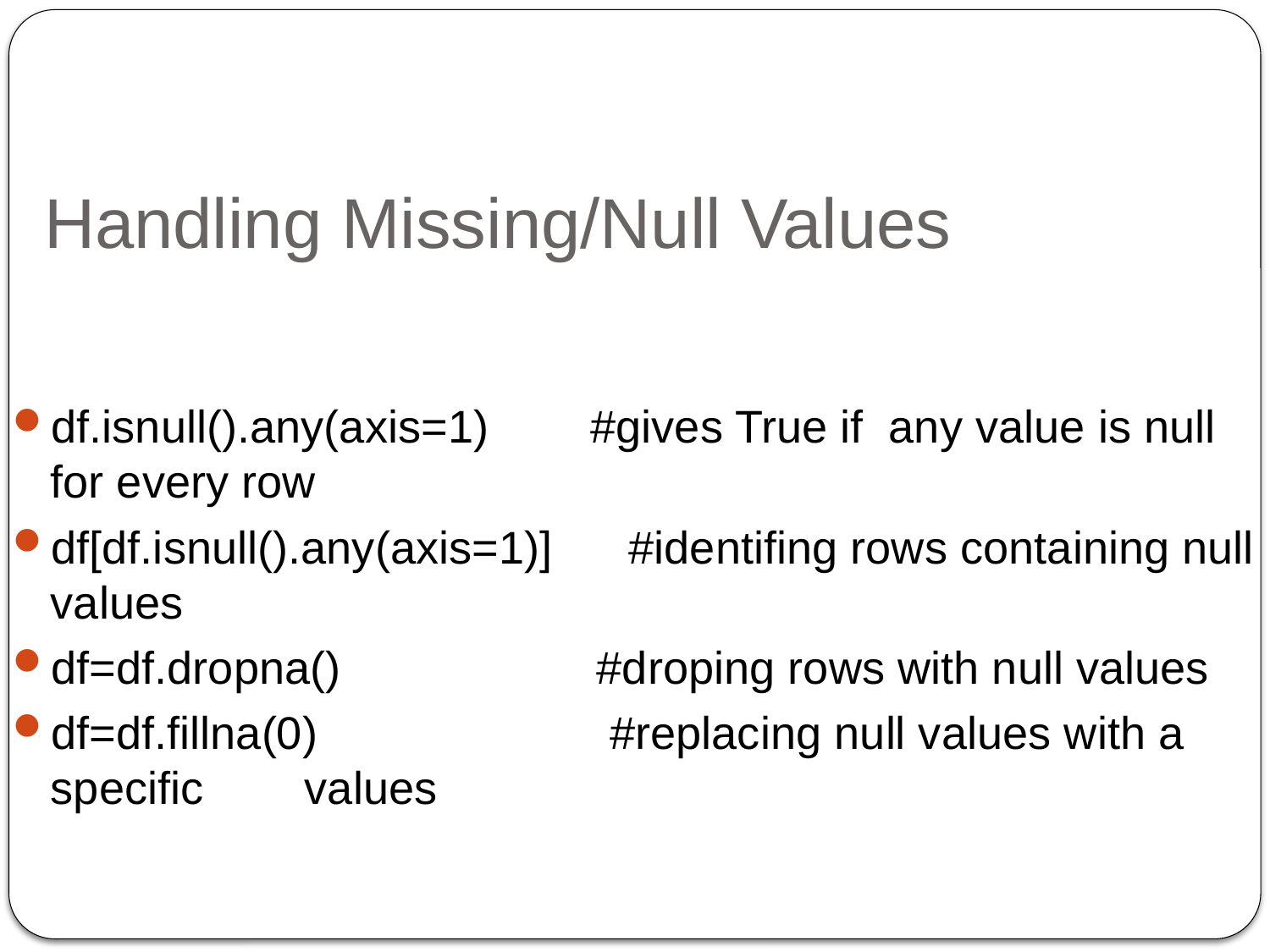

# Handling Missing/Null Values
df.isnull().any(axis=1)        #gives True if  any value is null for every row
df[df.isnull().any(axis=1)]      #identifing rows containing null values
df=df.dropna() 		   #droping rows with null values
df=df.fillna(0)                       #replacing null values with a specific 	values